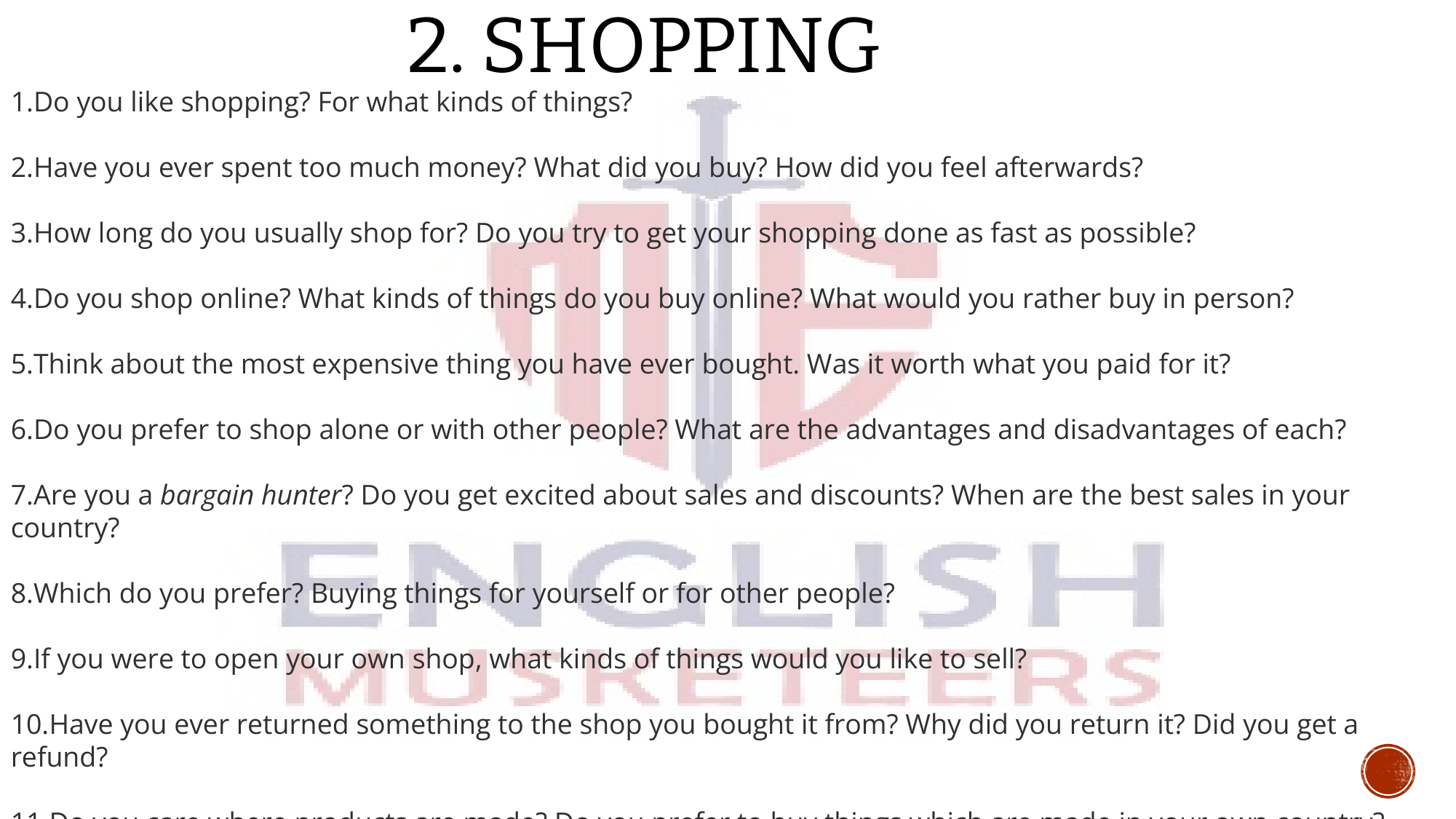

# 2. Shopping
Do you like shopping? For what kinds of things?

Have you ever spent too much money? What did you buy? How did you feel afterwards?

How long do you usually shop for? Do you try to get your shopping done as fast as possible?

Do you shop online? What kinds of things do you buy online? What would you rather buy in person?

Think about the most expensive thing you have ever bought. Was it worth what you paid for it?

Do you prefer to shop alone or with other people? What are the advantages and disadvantages of each?

Are you a bargain hunter? Do you get excited about sales and discounts? When are the best sales in your country?

Which do you prefer? Buying things for yourself or for other people?

If you were to open your own shop, what kinds of things would you like to sell?

Have you ever returned something to the shop you bought it from? Why did you return it? Did you get a refund?

Do you care where products are made? Do you prefer to buy things which are made in your own country? Why or why not?